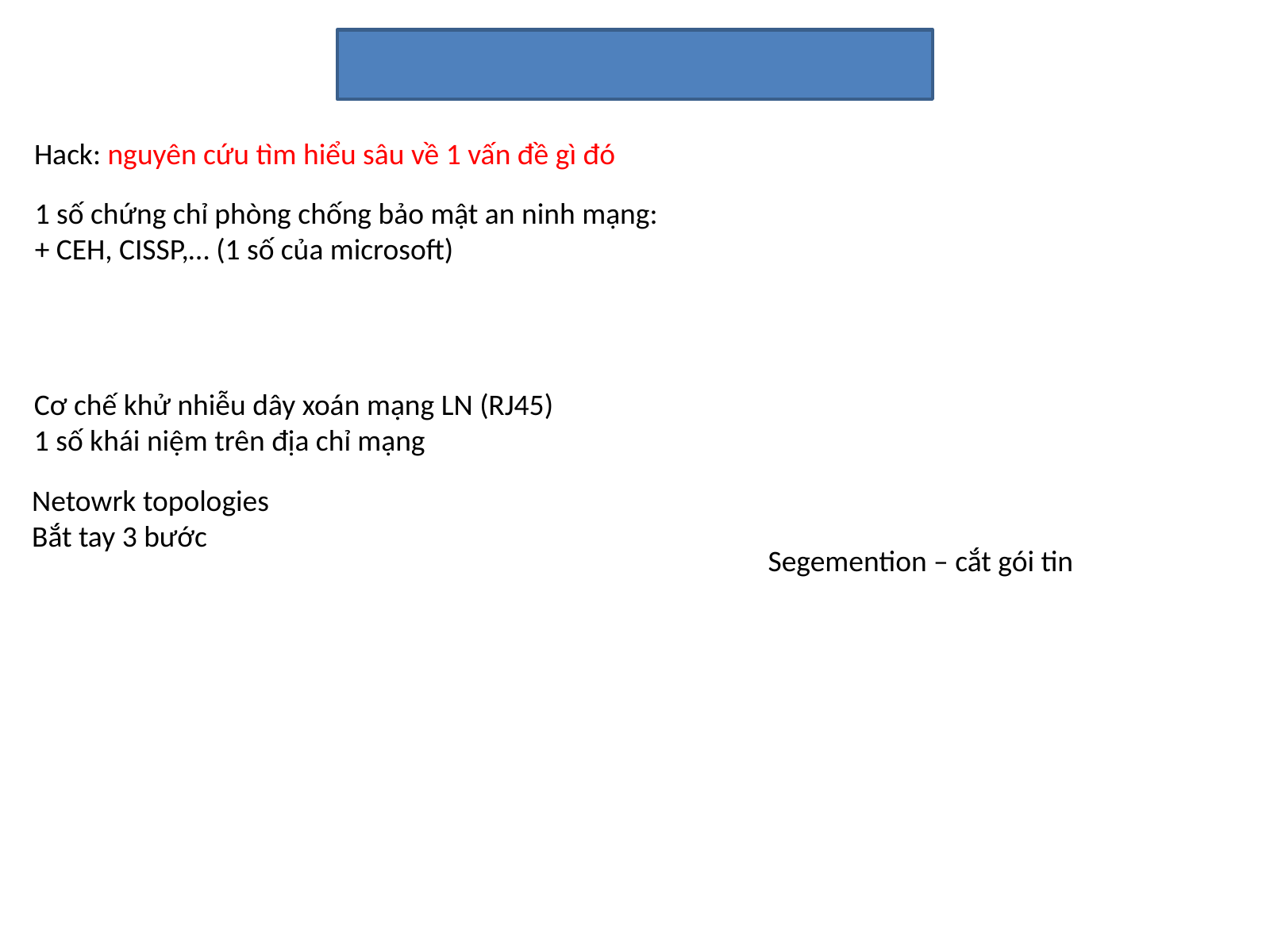

Hack: nguyên cứu tìm hiểu sâu về 1 vấn đề gì đó
1 số chứng chỉ phòng chống bảo mật an ninh mạng:
+ CEH, CISSP,… (1 số của microsoft)
Cơ chế khử nhiễu dây xoán mạng LN (RJ45)
1 số khái niệm trên địa chỉ mạng

Netowrk topologies
Bắt tay 3 bước

Segemention – cắt gói tin